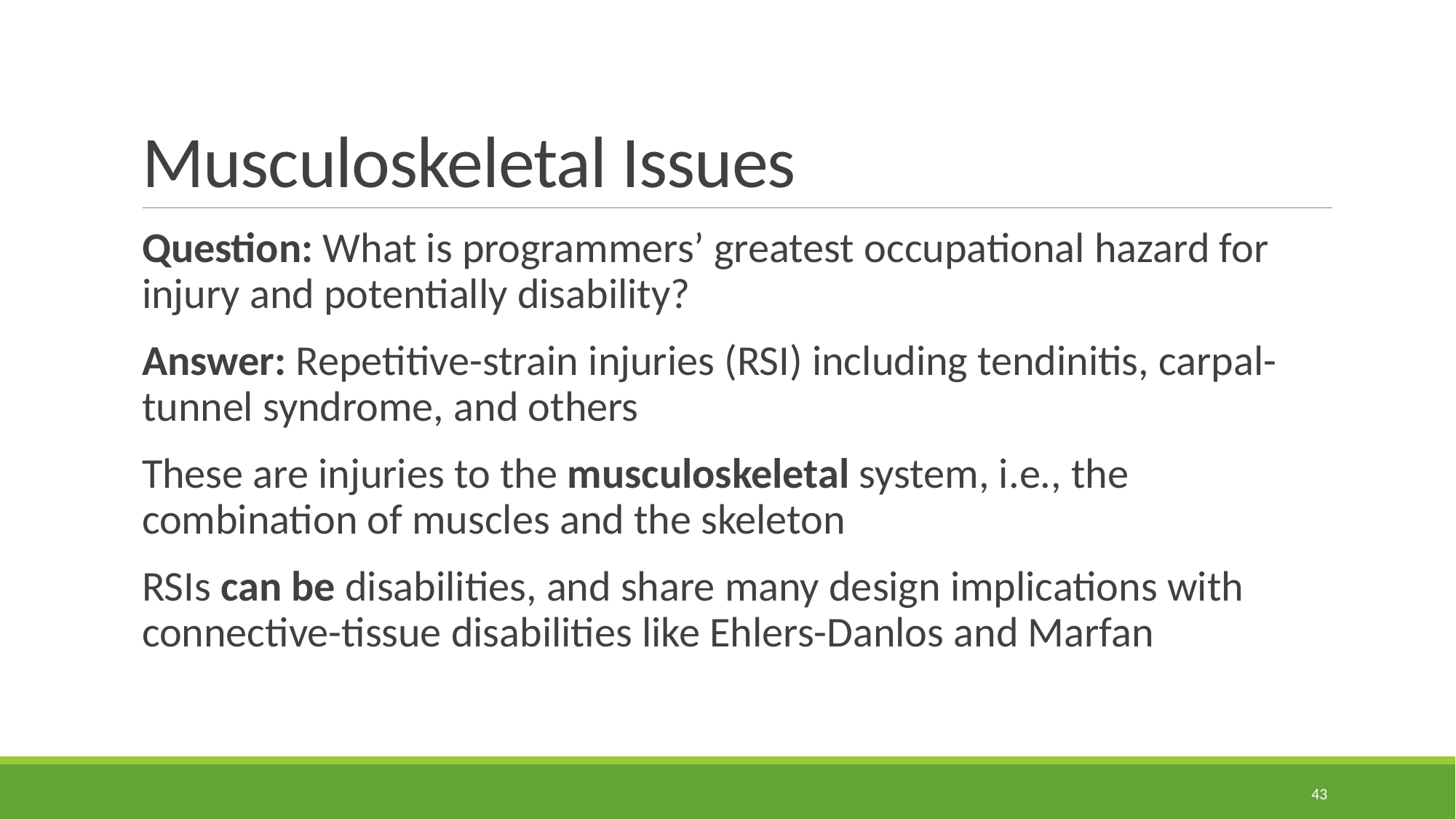

# Musculoskeletal Issues
Question: What is programmers’ greatest occupational hazard for injury and potentially disability?
Answer: Repetitive-strain injuries (RSI) including tendinitis, carpal-tunnel syndrome, and others
These are injuries to the musculoskeletal system, i.e., the combination of muscles and the skeleton
RSIs can be disabilities, and share many design implications with connective-tissue disabilities like Ehlers-Danlos and Marfan
43